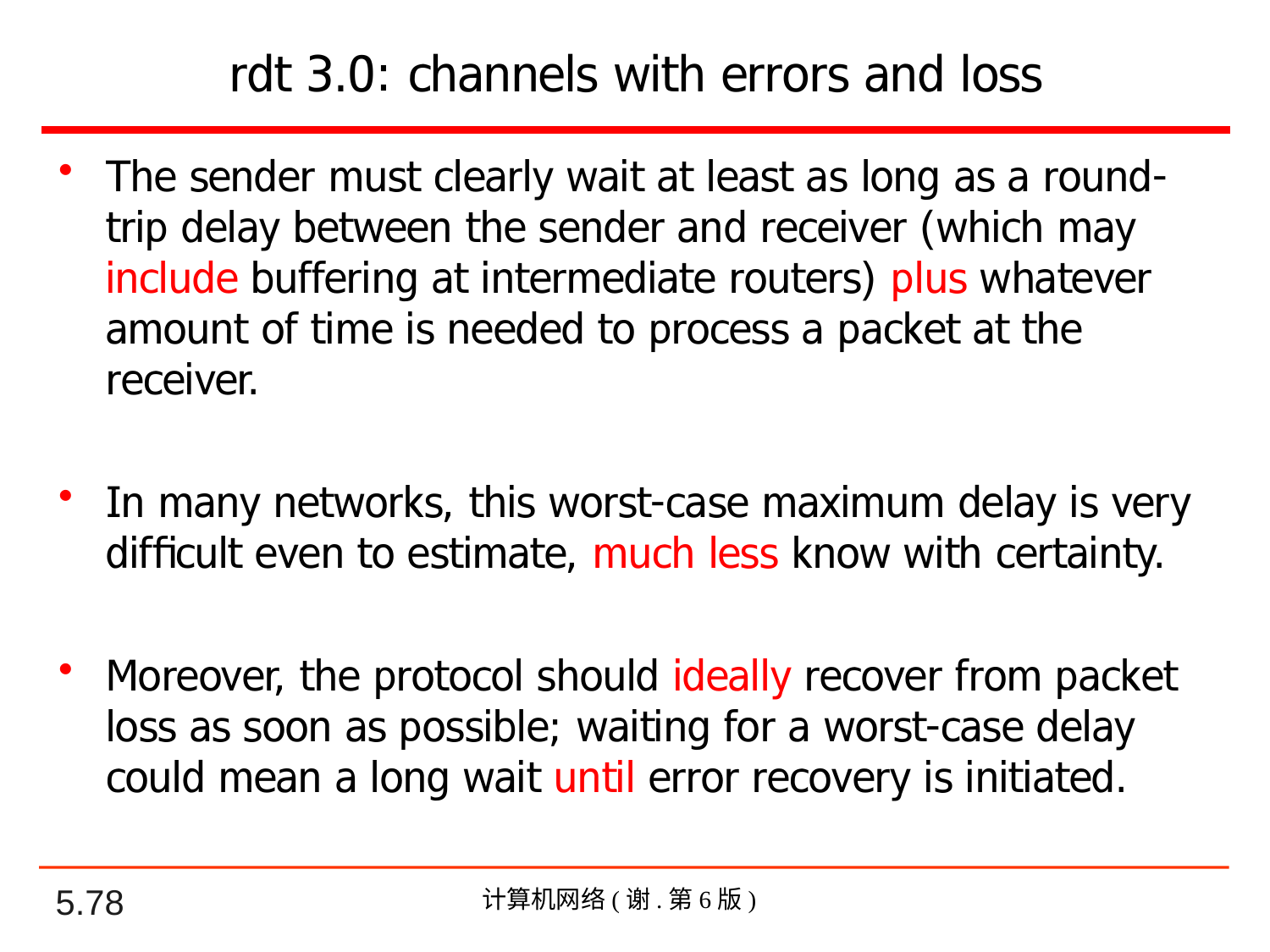

# rdt 3.0: channels with errors and loss
The sender must clearly wait at least as long as a round-trip delay between the sender and receiver (which may include buffering at intermediate routers) plus whatever amount of time is needed to process a packet at the receiver.

In many networks, this worst-case maximum delay is very difficult even to estimate, much less know with certainty.

Moreover, the protocol should ideally recover from packet loss as soon as possible; waiting for a worst-case delay could mean a long wait until error recovery is initiated.